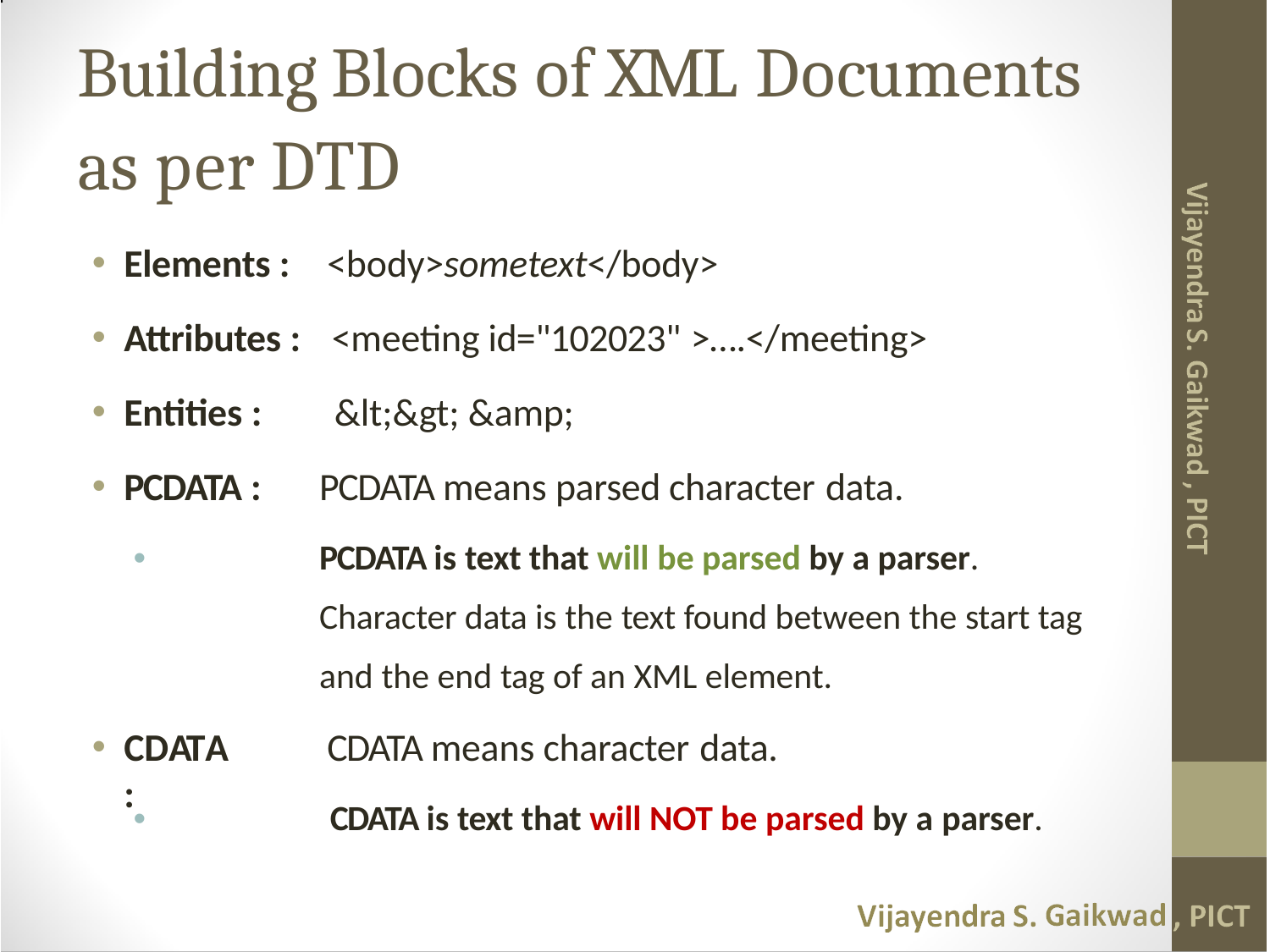

# Building Blocks of XML Documents
as per DTD
Elements :
Attributes :
Entities :
PCDATA :
<body>sometext</body>
<meeting id="102023" >….</meeting>
&lt;&gt; &amp;
PCDATA means parsed character data.
PCDATA is text that will be parsed by a parser.  Character data is the text found between the start tag  and the end tag of an XML element.
•
CDATA:
CDATA means character data.
CDATA is text that will NOT be parsed by a parser.
•